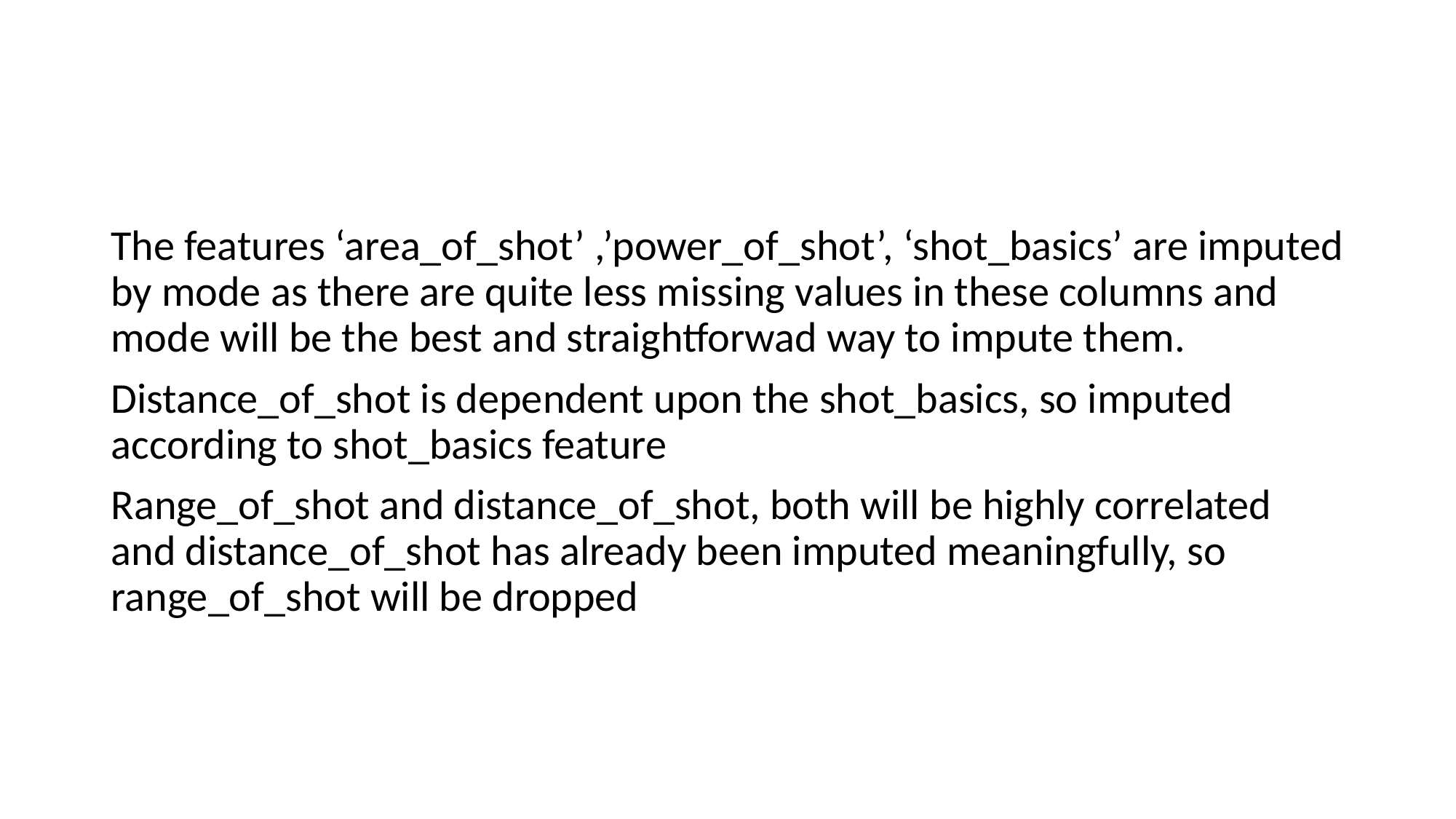

#
The features ‘area_of_shot’ ,’power_of_shot’, ‘shot_basics’ are imputed by mode as there are quite less missing values in these columns and mode will be the best and straightforwad way to impute them.
Distance_of_shot is dependent upon the shot_basics, so imputed according to shot_basics feature
Range_of_shot and distance_of_shot, both will be highly correlated and distance_of_shot has already been imputed meaningfully, so range_of_shot will be dropped